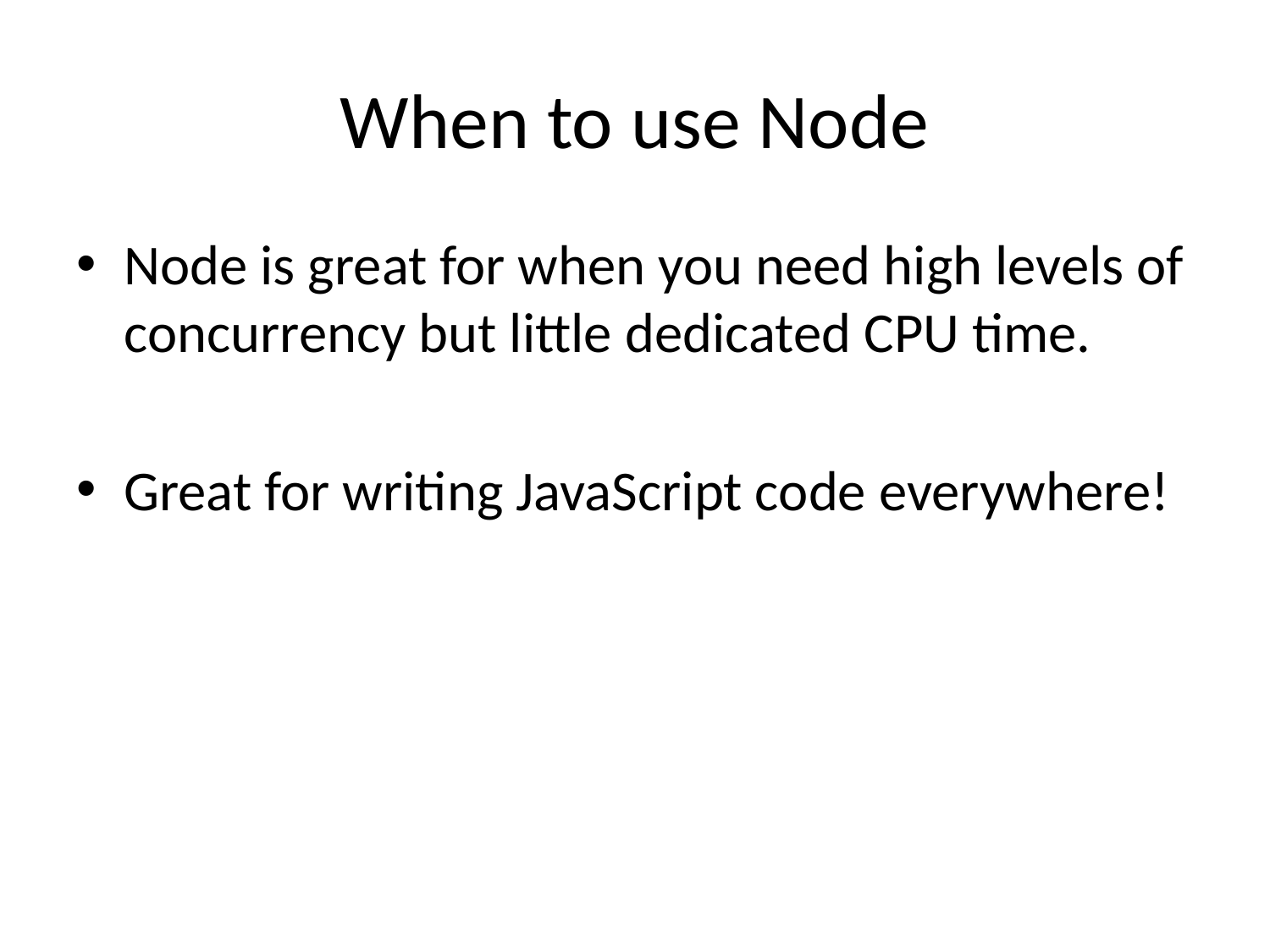

# When to use Node
Node is great for when you need high levels of concurrency but little dedicated CPU time.

Great for writing JavaScript code everywhere!